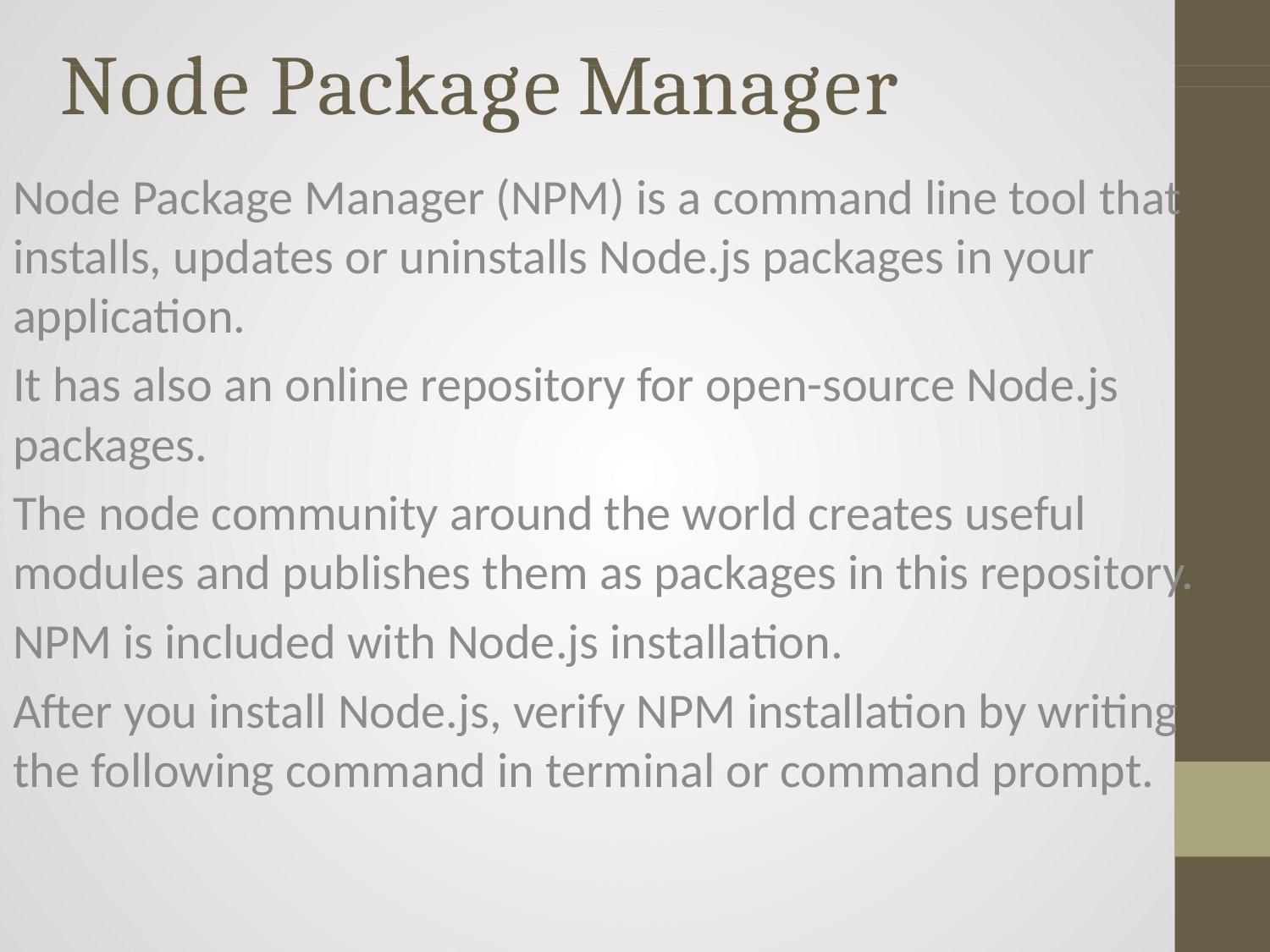

# Node Package Manager

Node Package Manager (NPM) is a command line tool that installs, updates or uninstalls Node.js packages in your application.
It has also an online repository for open-source Node.js packages.
The node community around the world creates useful modules and publishes them as packages in this repository.
NPM is included with Node.js installation.
After you install Node.js, verify NPM installation by writing the following command in terminal or command prompt.